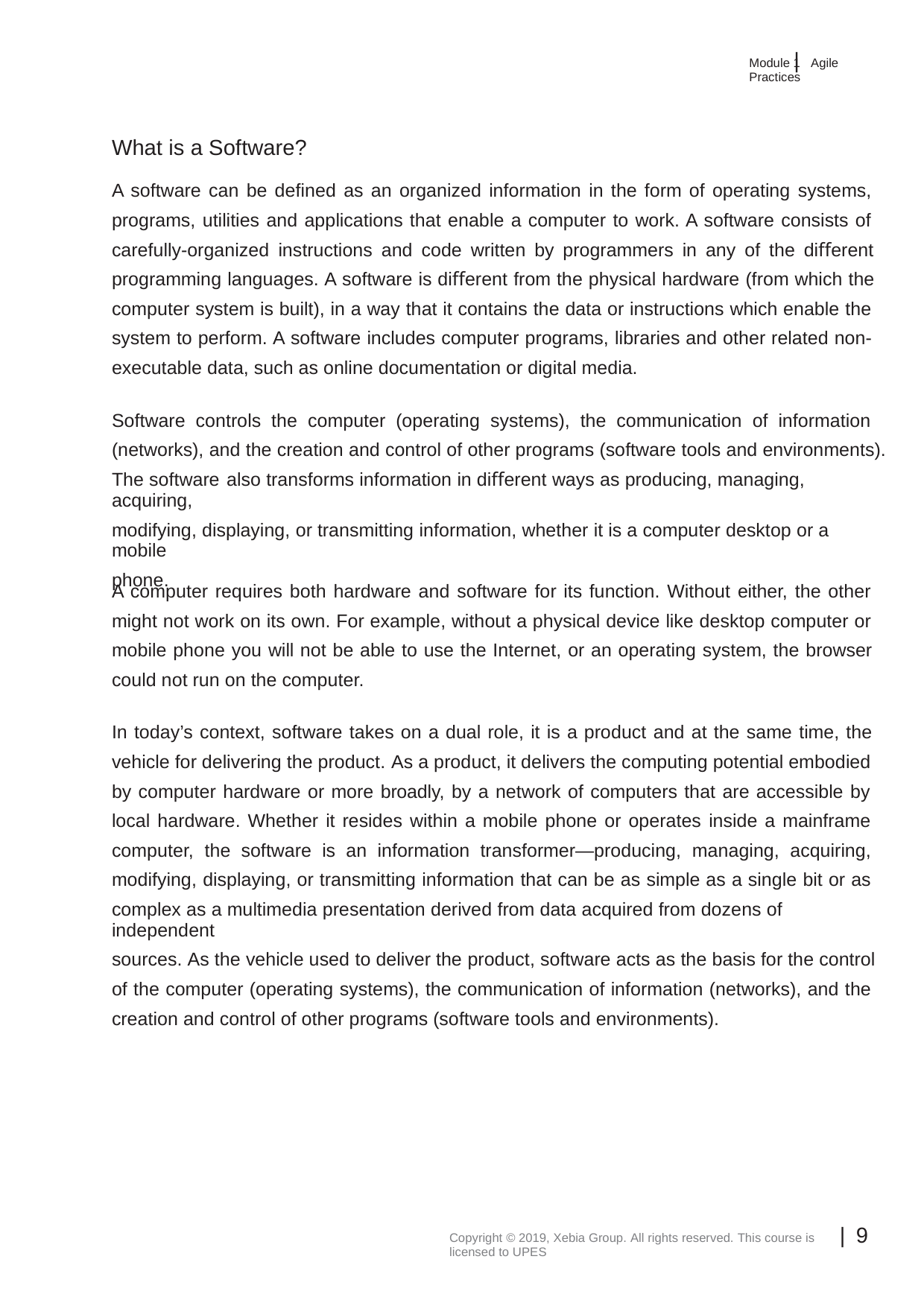

|
Module 1 Agile Practices
What is a Software?
A software can be deﬁned as an organized information in the form of operating systems,
programs, utilities and applications that enable a computer to work. A software consists of
carefully-organized instructions and code written by programmers in any of the diﬀerent
programming languages. A software is diﬀerent from the physical hardware (from which the
computer system is built), in a way that it contains the data or instructions which enable the
system to perform. A software includes computer programs, libraries and other related non-
executable data, such as online documentation or digital media.
Software controls the computer (operating systems), the communication of information
(networks), and the creation and control of other programs (software tools and environments).
The software also transforms information in diﬀerent ways as producing, managing, acquiring,
modifying, displaying, or transmitting information, whether it is a computer desktop or a mobile
phone.
A computer requires both hardware and software for its function. Without either, the other
might not work on its own. For example, without a physical device like desktop computer or
mobile phone you will not be able to use the Internet, or an operating system, the browser
could not run on the computer.
In today’s context, software takes on a dual role, it is a product and at the same time, the
vehicle for delivering the product. As a product, it delivers the computing potential embodied
by computer hardware or more broadly, by a network of computers that are accessible by
local hardware. Whether it resides within a mobile phone or operates inside a mainframe
computer, the software is an information transformer—producing, managing, acquiring,
modifying, displaying, or transmitting information that can be as simple as a single bit or as
complex as a multimedia presentation derived from data acquired from dozens of independent
sources. As the vehicle used to deliver the product, software acts as the basis for the control
of the computer (operating systems), the communication of information (networks), and the
creation and control of other programs (software tools and environments).
| 9
Copyright © 2019, Xebia Group. All rights reserved. This course is licensed to UPES